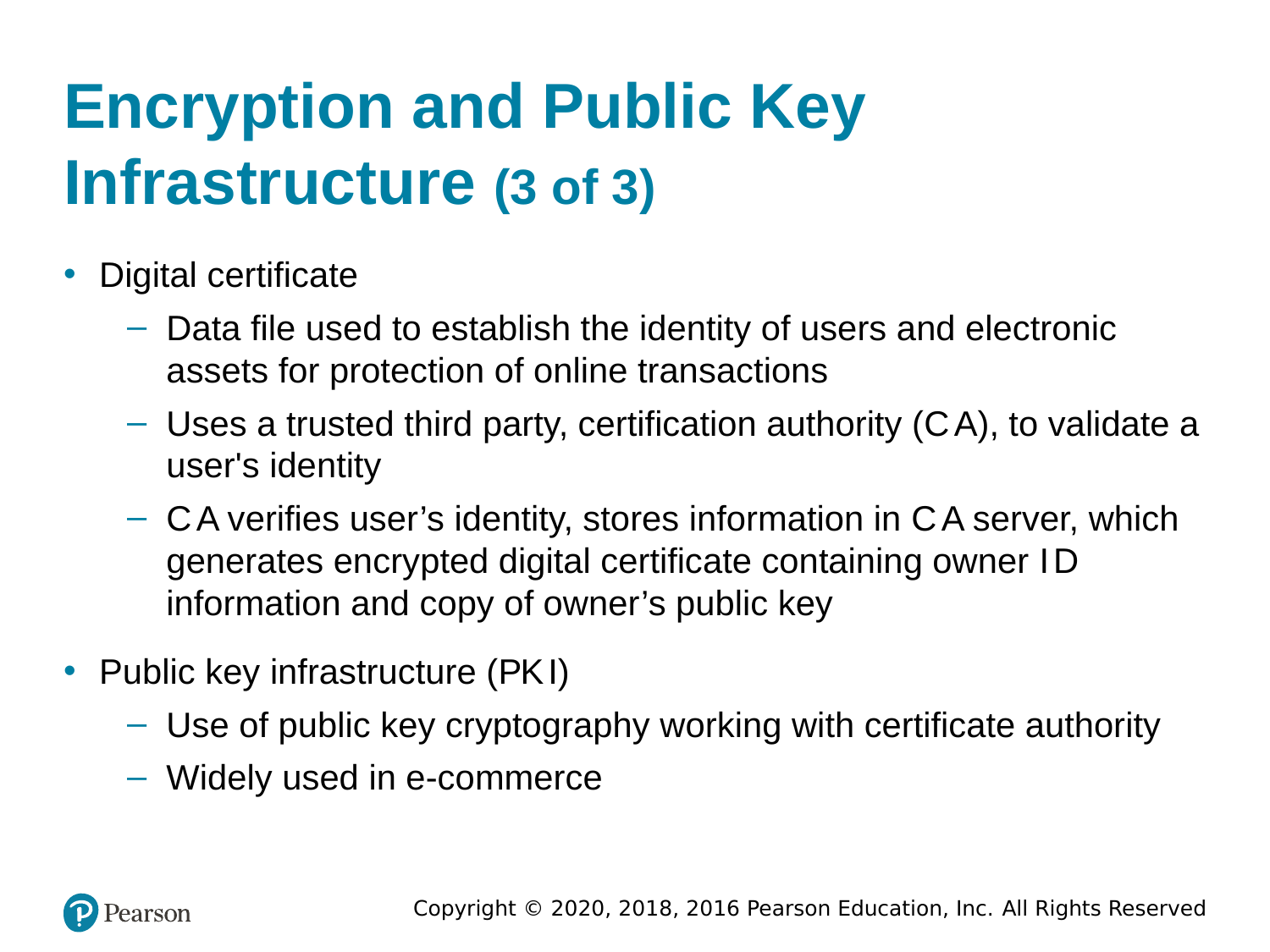

# Encryption and Public Key Infrastructure (3 of 3)
Digital certificate
Data file used to establish the identity of users and electronic assets for protection of online transactions
Uses a trusted third party, certification authority (C A), to validate a user's identity
C A verifies user’s identity, stores information in C A server, which generates encrypted digital certificate containing owner I D information and copy of owner’s public key
Public key infrastructure (P K I)
Use of public key cryptography working with certificate authority
Widely used in e-commerce